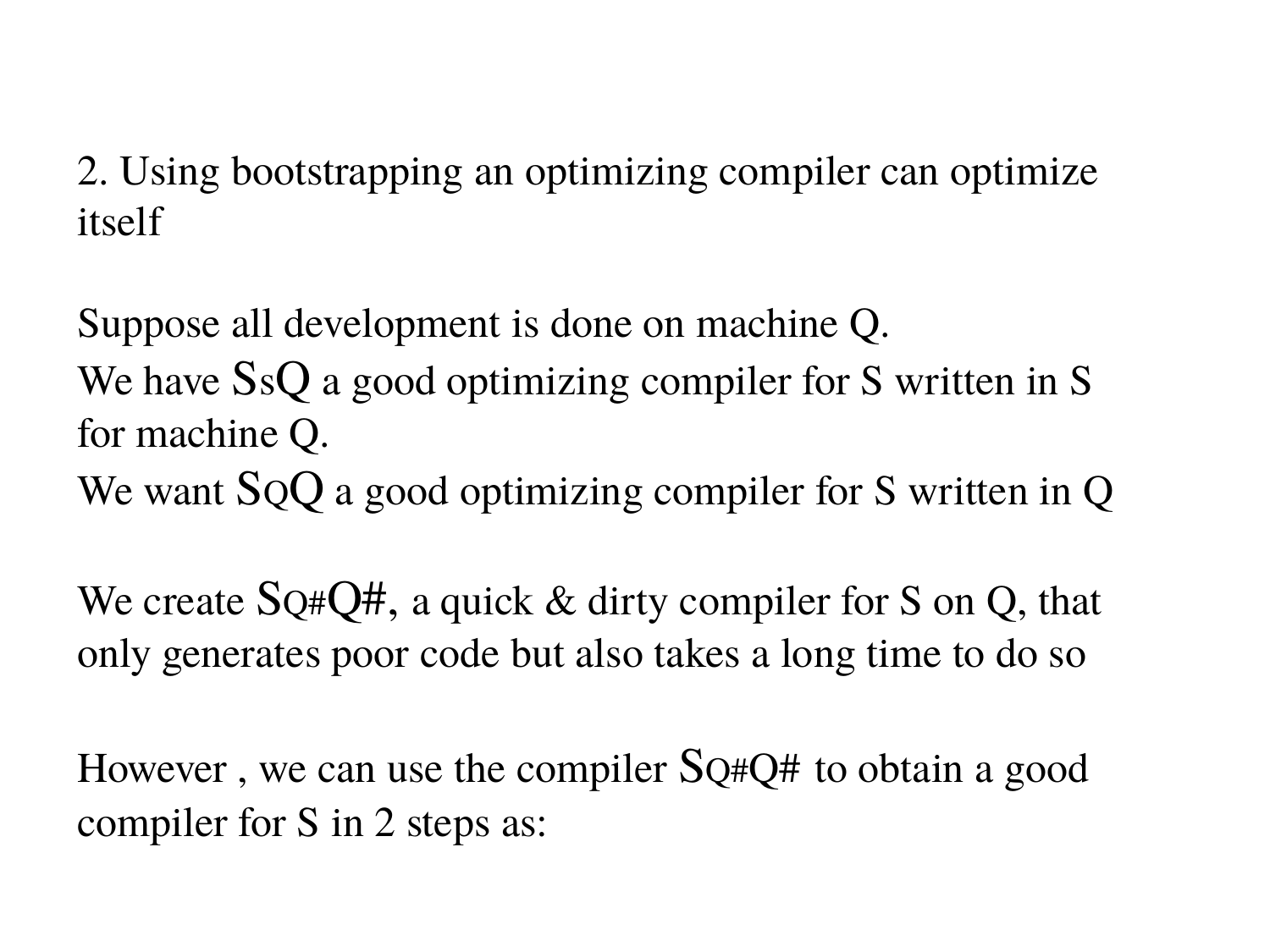

2. Using bootstrapping an optimizing compiler can optimize itself

Suppose all development is done on machine Q.
We have SsQ a good optimizing compiler for S written in S for machine Q.
We want SQQ a good optimizing compiler for S written in Q

We create SQ#Q#, a quick & dirty compiler for S on Q, that only generates poor code but also takes a long time to do so

However , we can use the compiler SQ#Q# to obtain a good compiler for S in 2 steps as: